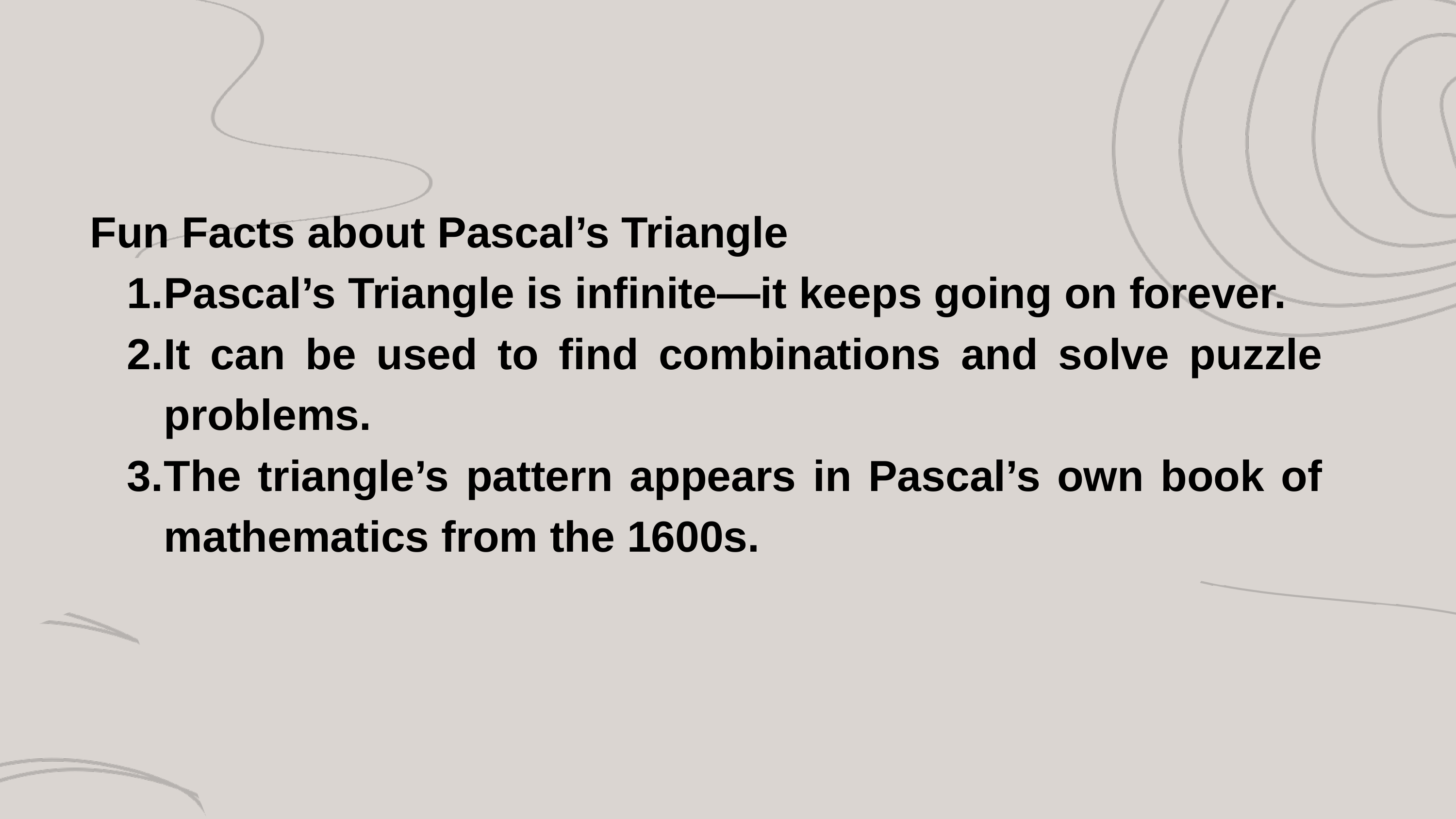

Fun Facts about Pascal’s Triangle
Pascal’s Triangle is infinite—it keeps going on forever.
It can be used to find combinations and solve puzzle problems.
The triangle’s pattern appears in Pascal’s own book of mathematics from the 1600s.